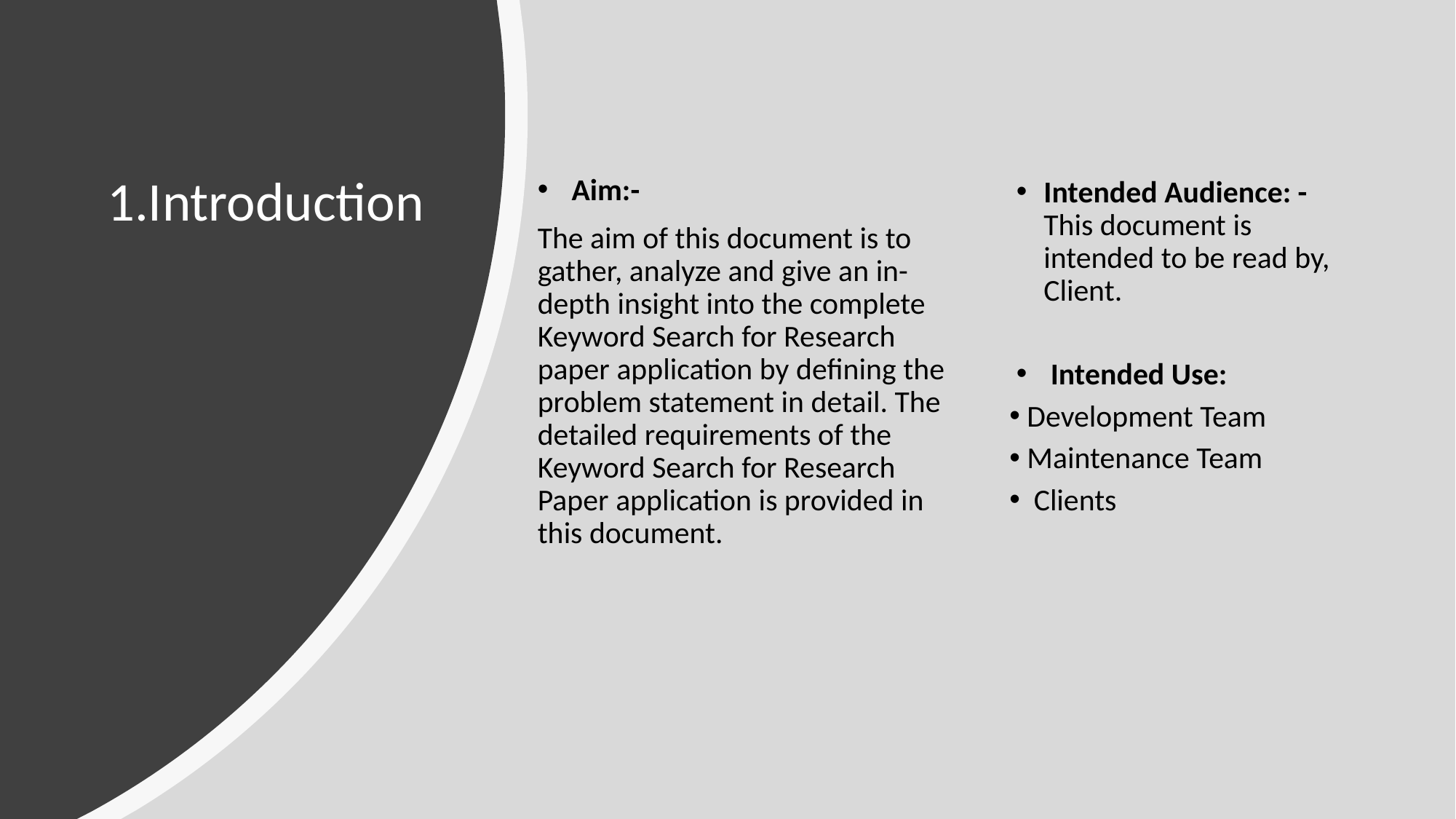

Intended Audience: -This document is intended to be read by, Client.

 Intended Use:
 Development Team
 Maintenance Team
  Clients

# 1.Introduction
 Aim:-
The aim of this document is to gather, analyze and give an in-depth insight into the complete Keyword Search for Research paper application by defining the problem statement in detail. The detailed requirements of the Keyword Search for Research Paper application is provided in this document.